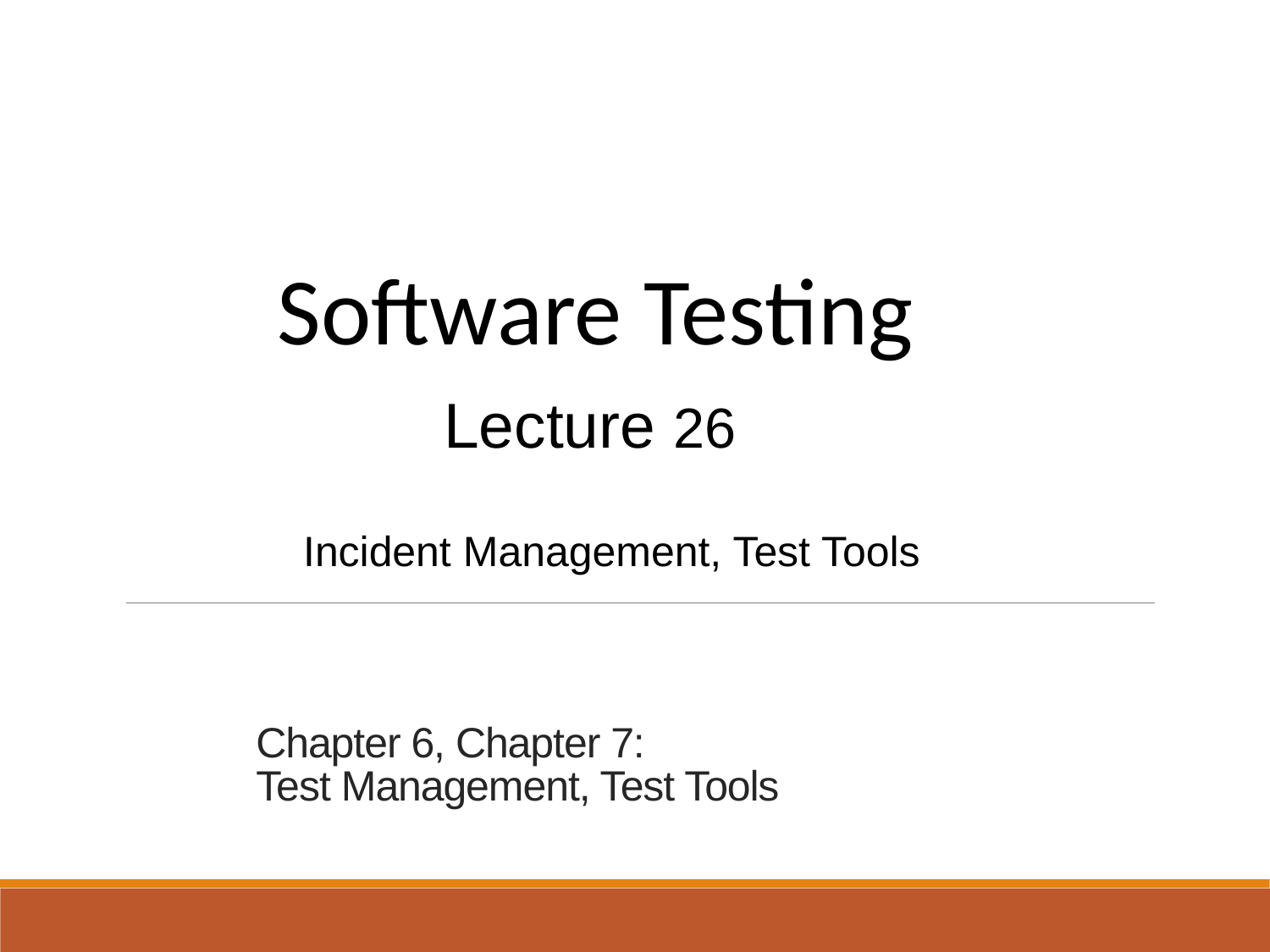

Software Testing
        Lecture 26

    Incident Management, Test Tools
# Chapter 6, Chapter 7: Test Management, Test Tools